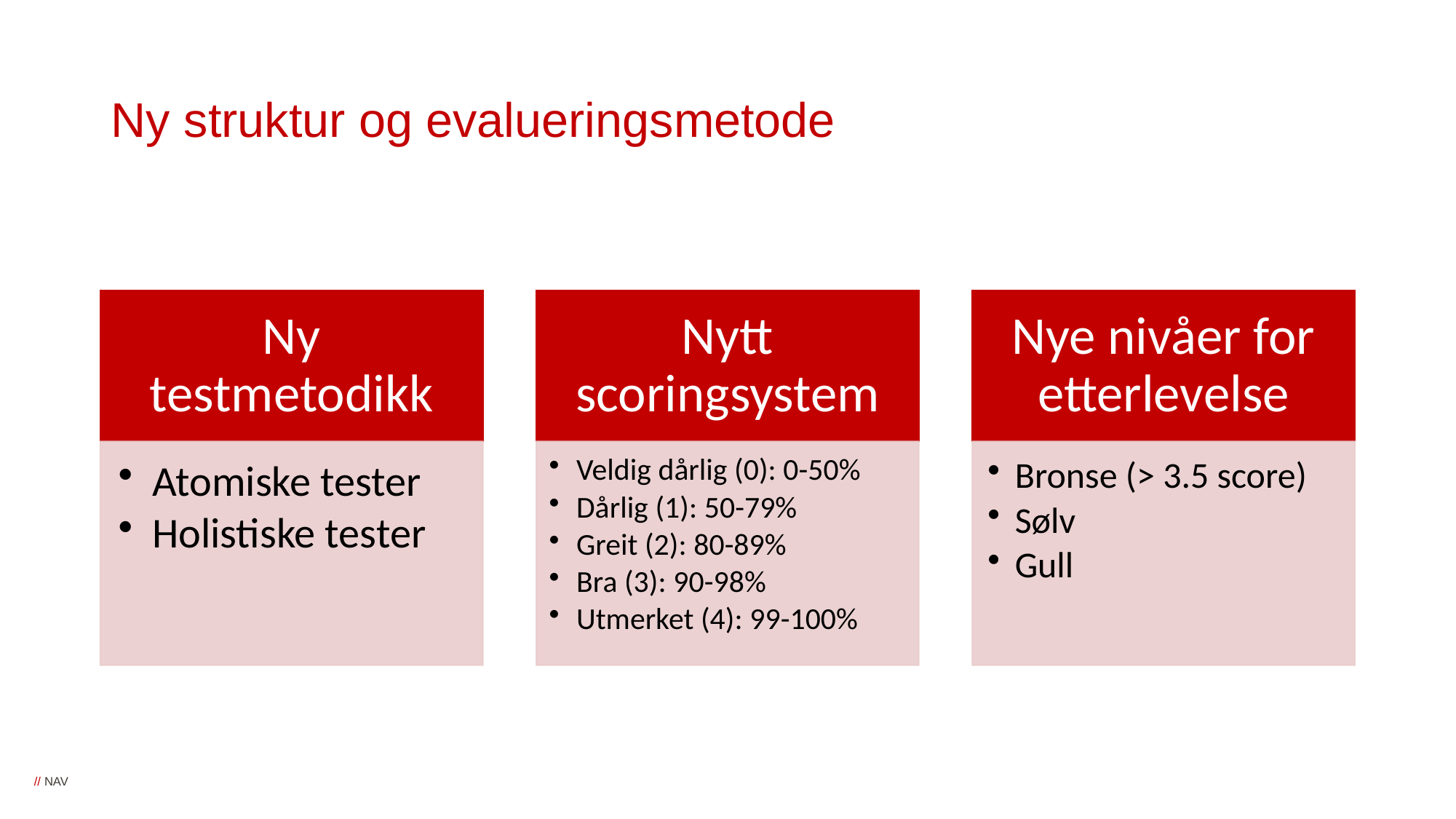

# Ny struktur og evalueringsmetode
Ny testmetodikk
Atomiske tester
Holistiske tester
Nytt scoringsystem
Veldig dårlig (0): 0-50%
Dårlig (1): 50-79%
Greit (2): 80-89%
Bra (3): 90-98%
Utmerket (4): 99-100%
Nye nivåer for etterlevelse
Bronse (> 3.5 score)
Sølv
Gull